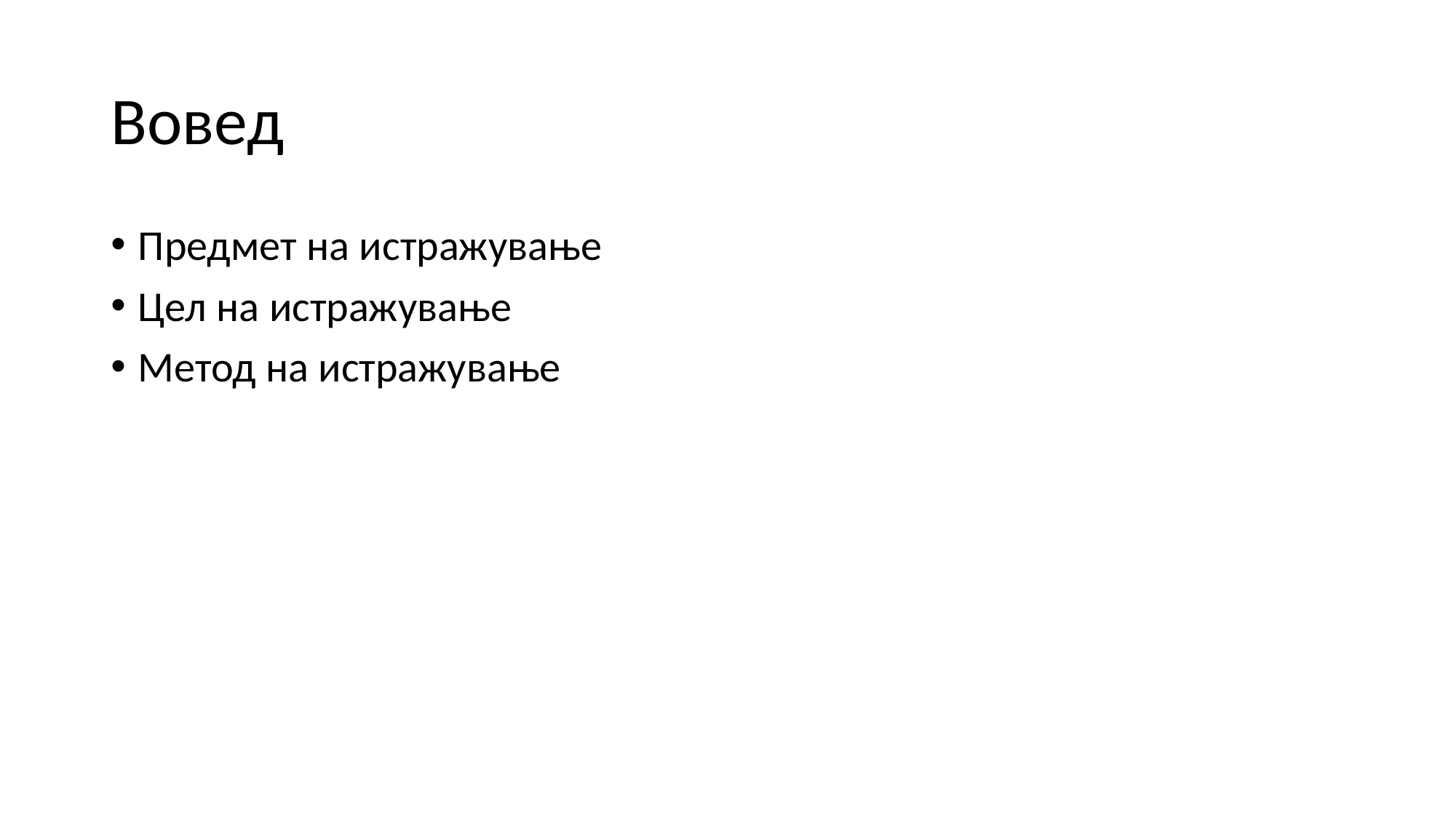

# Вовед
Предмет на истражување
Цел на истражување
Метод на истражување